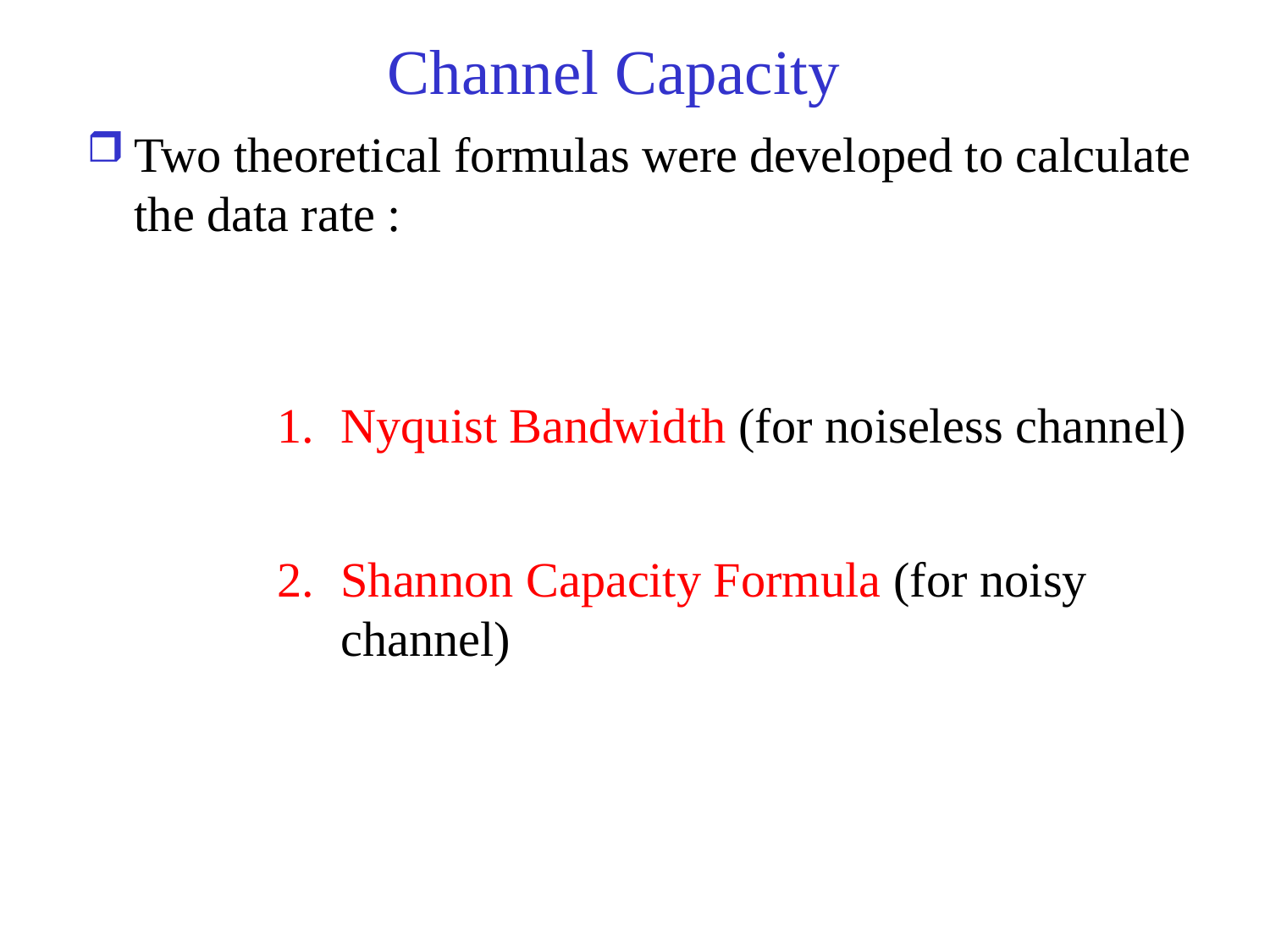

# Channel Capacity
Two theoretical formulas were developed to calculate the data rate :

Nyquist Bandwidth (for noiseless channel)

Shannon Capacity Formula (for noisy channel)